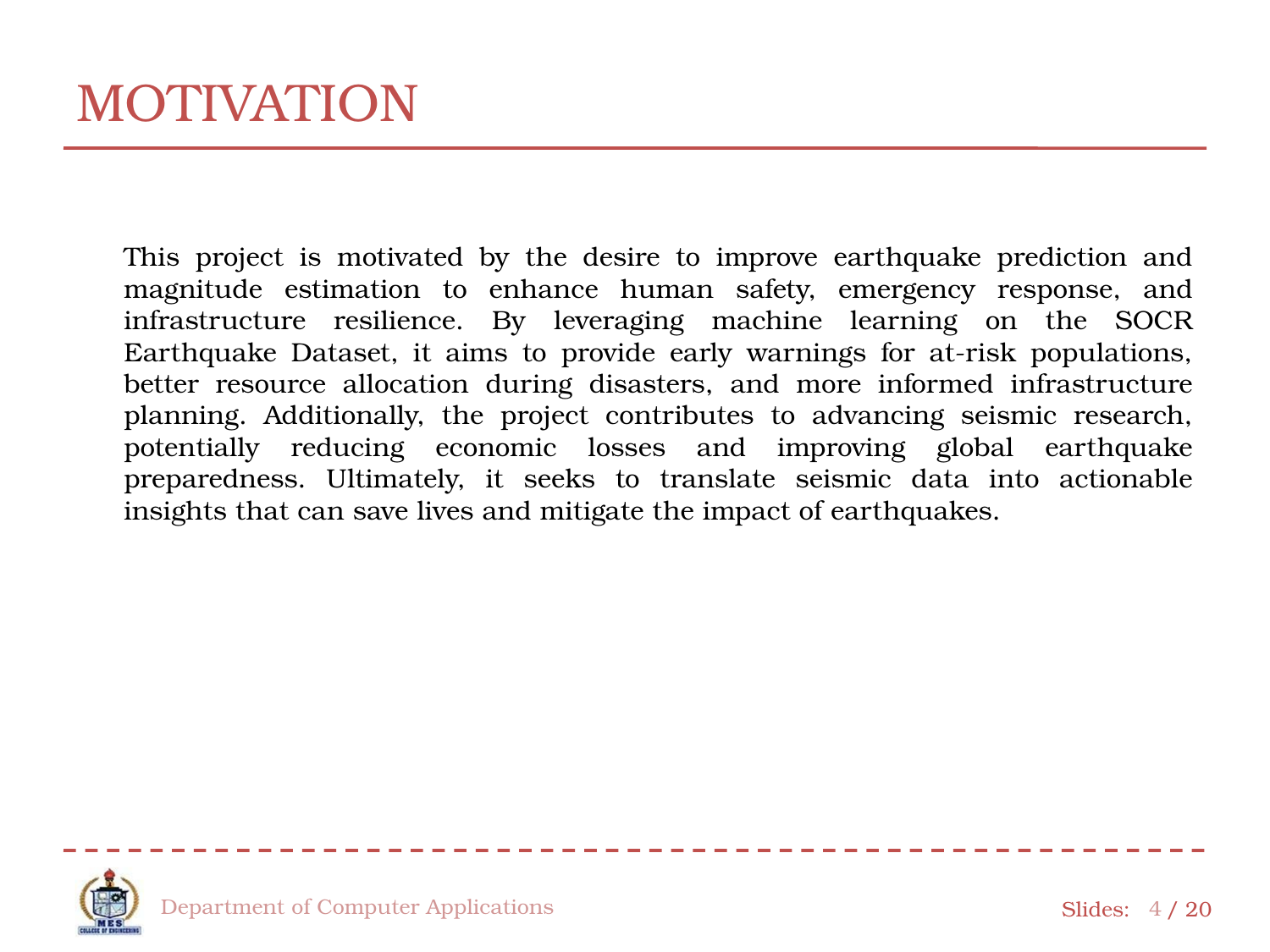

# MOTIVATION

This project is motivated by the desire to improve earthquake prediction and magnitude estimation to enhance human safety, emergency response, and infrastructure resilience. By leveraging machine learning on the SOCR Earthquake Dataset, it aims to provide early warnings for at-risk populations, better resource allocation during disasters, and more informed infrastructure planning. Additionally, the project contributes to advancing seismic research, potentially reducing economic losses and improving global earthquake preparedness. Ultimately, it seeks to translate seismic data into actionable insights that can save lives and mitigate the impact of earthquakes.

Department of Computer Applications
4